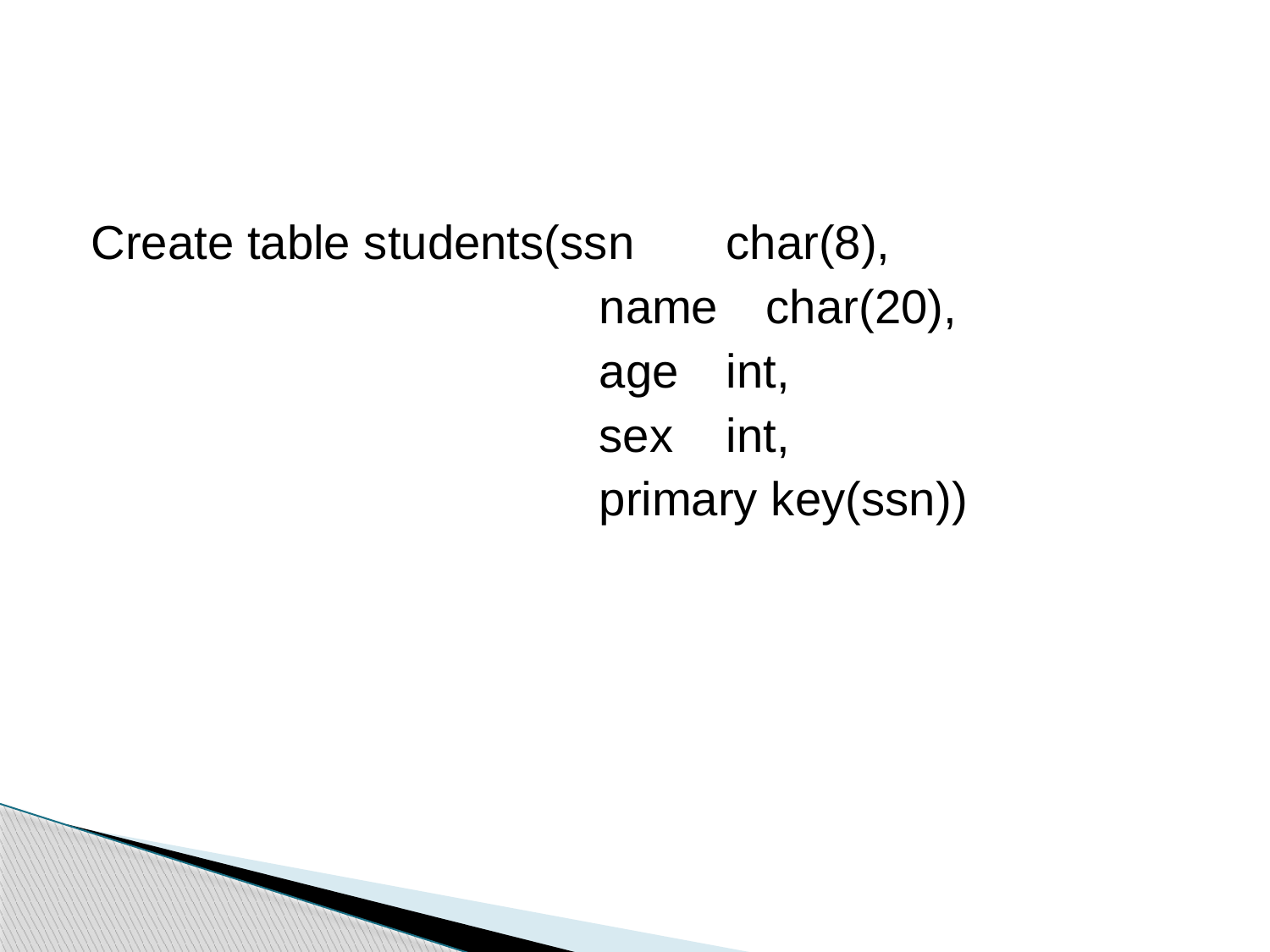

Create table students(ssn	char(8),
				name	   char(20),
				age	int,
				sex	int,
				primary key(ssn))